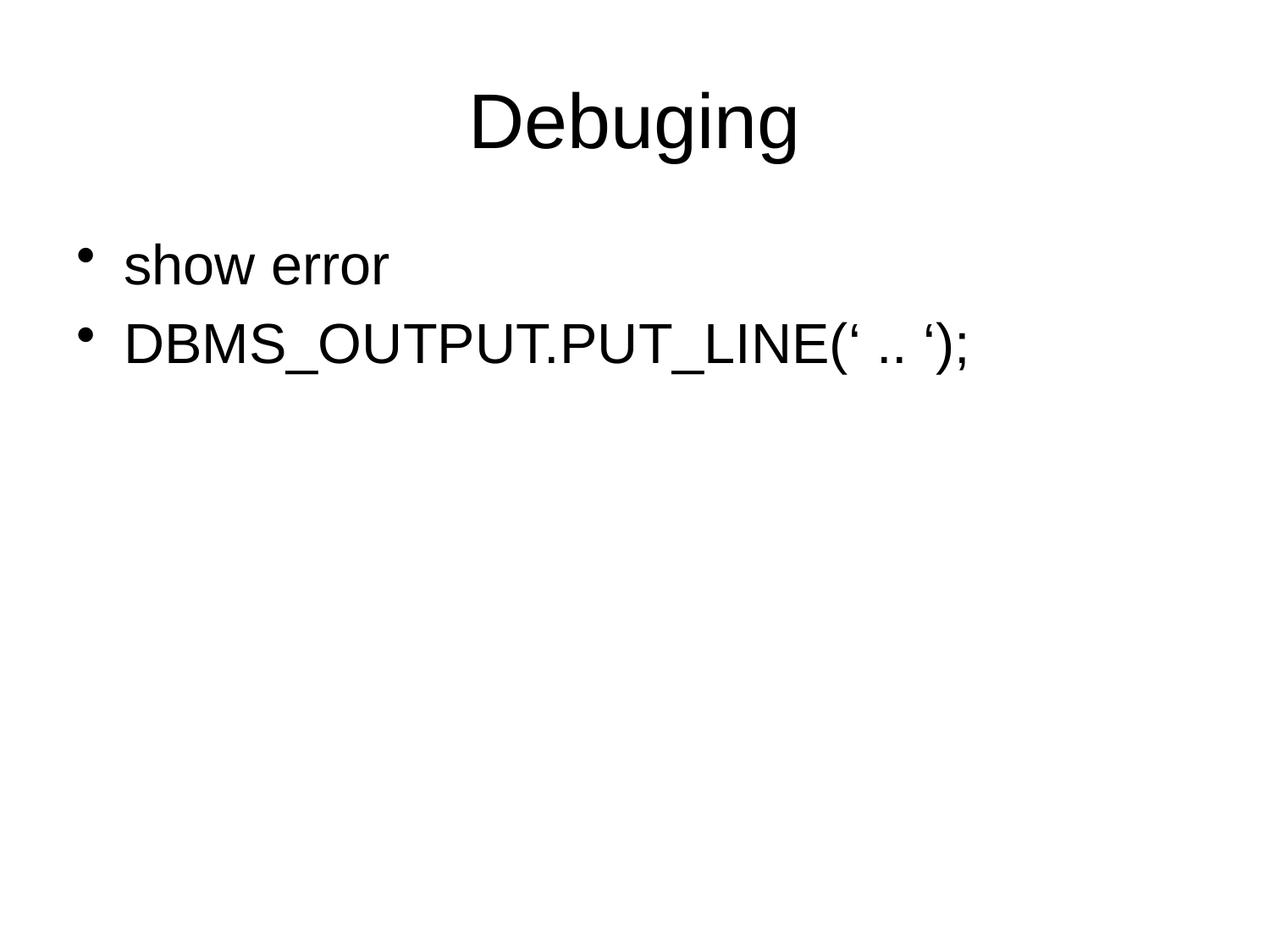

# Debuging
show error
DBMS_OUTPUT.PUT_LINE(‘ .. ‘);